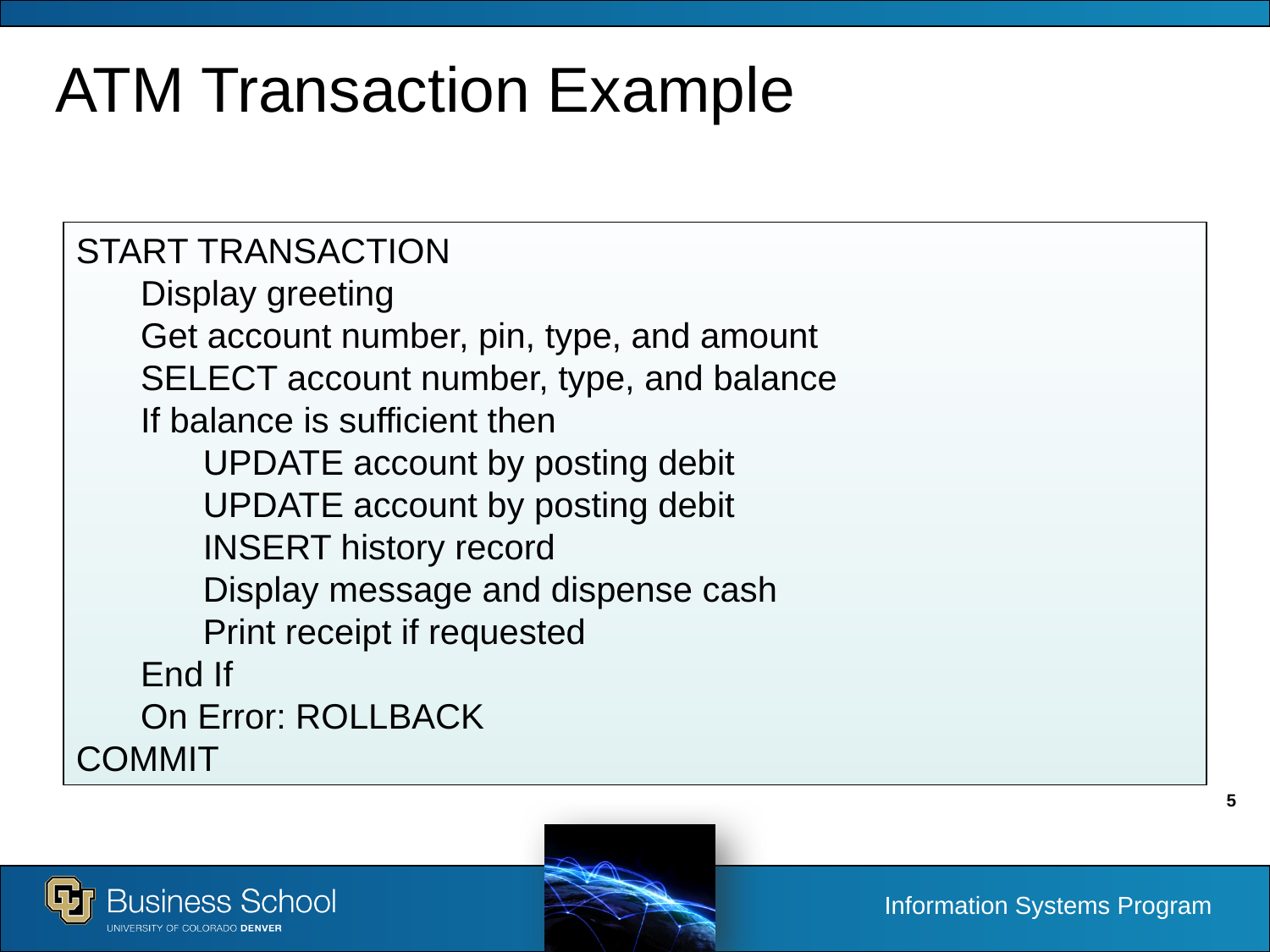

# ATM Transaction Example
START TRANSACTION
	Display greeting
	Get account number, pin, type, and amount
	SELECT account number, type, and balance
	If balance is sufficient then
		UPDATE account by posting debit
		UPDATE account by posting debit
		INSERT history record
		Display message and dispense cash
		Print receipt if requested
	End If
	On Error: ROLLBACK
COMMIT